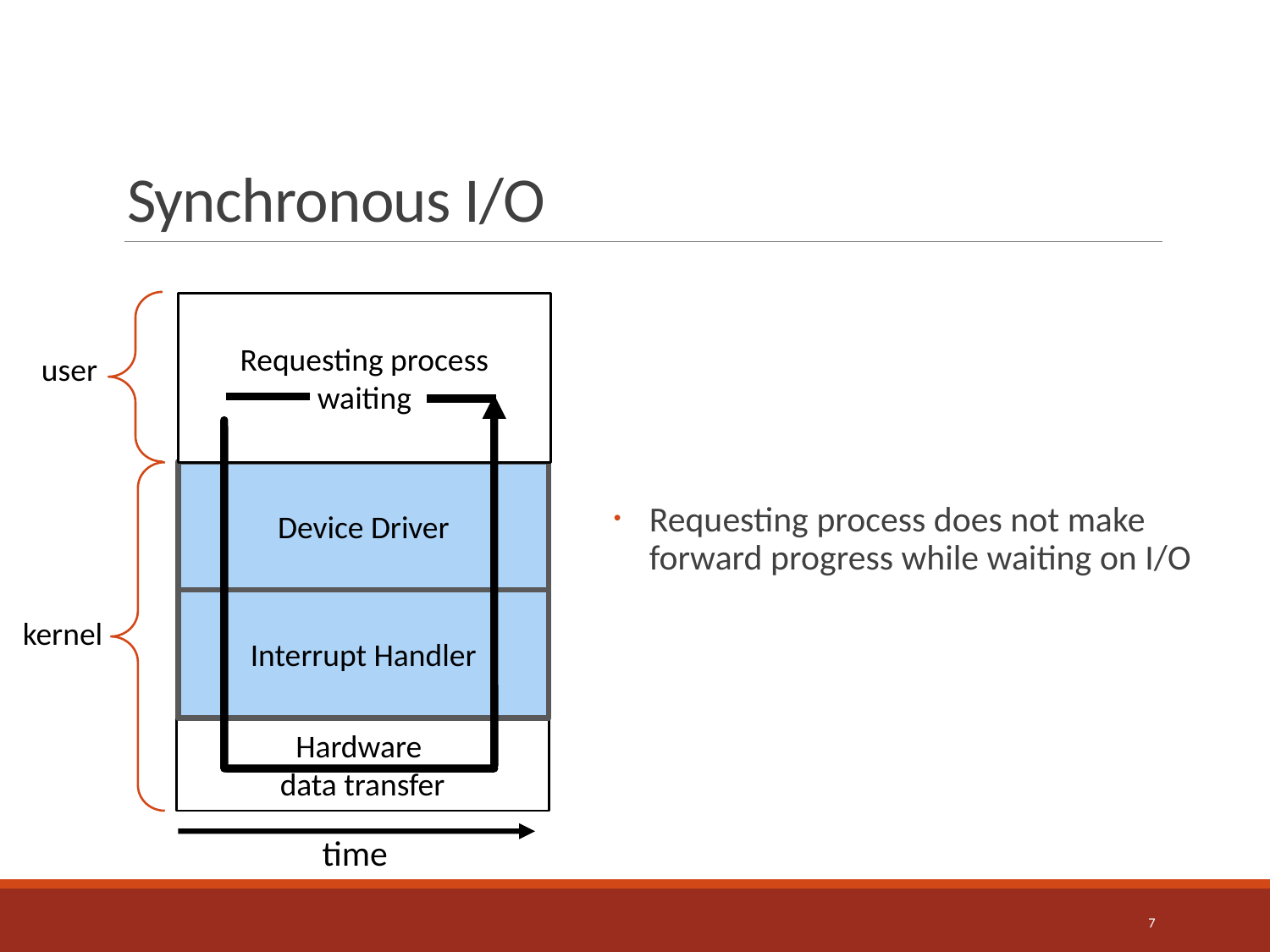

# Synchronous I/O
Requesting process does not make forward progress while waiting on I/O

Requesting process
waiting
user

Device Driver

Interrupt Handler
kernel
Hardware
data transfer

time

7